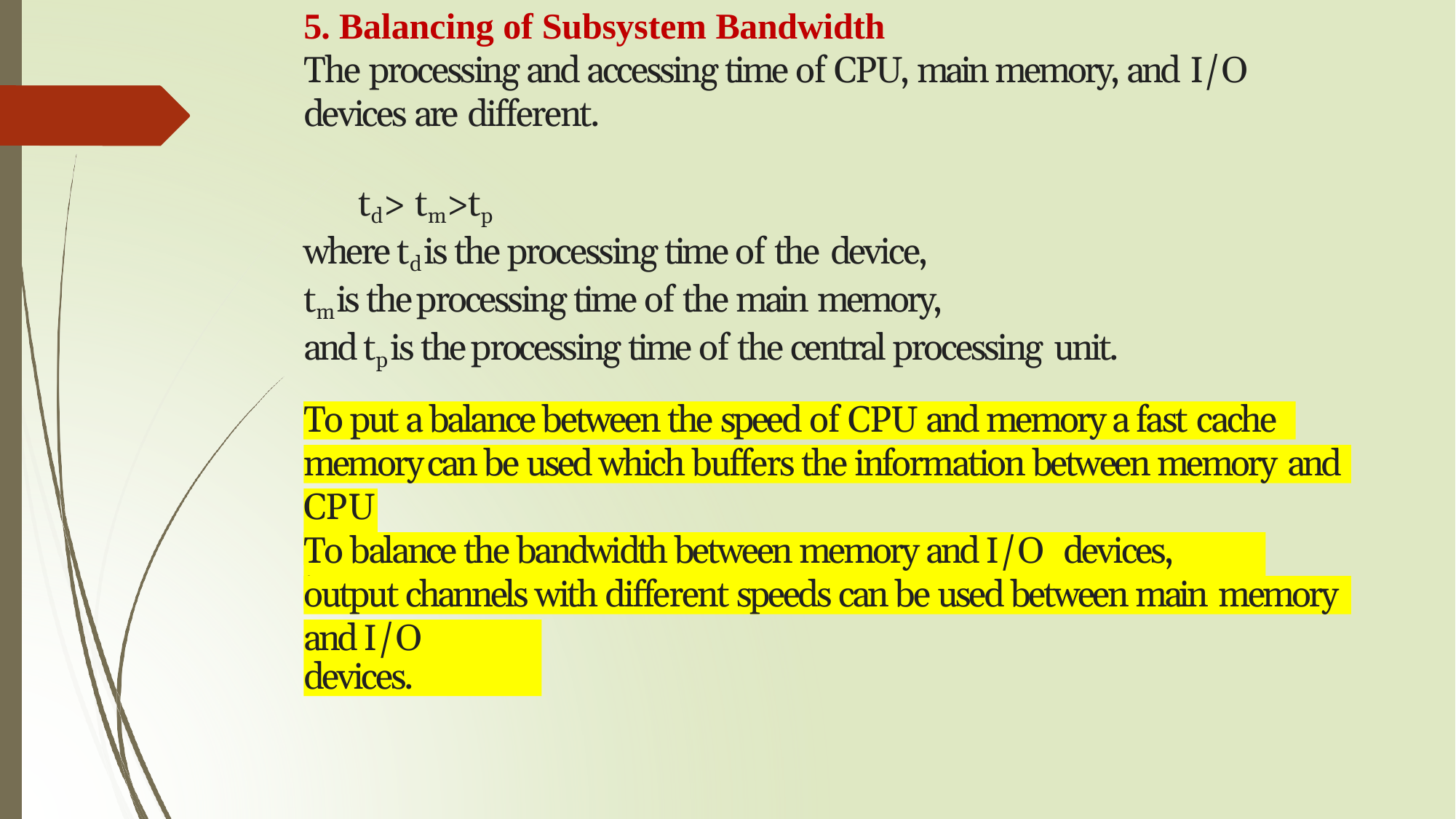

5. Balancing of Subsystem Bandwidth
The processing and accessing time of CPU, main memory, and I/O
devices are different.

td> tm>tp
where td is the processing time of the device,
tm is the processing time of the main memory,
and tp is the processing time of the central processing unit.
To put a balance between the speed of CPU and memory a fast cache
memory can be used which buffers the information between memory and
CPU.
To balance the bandwidth between memory and I/O devices, input-
output channels with different speeds can be used between main memory
and I/O devices.